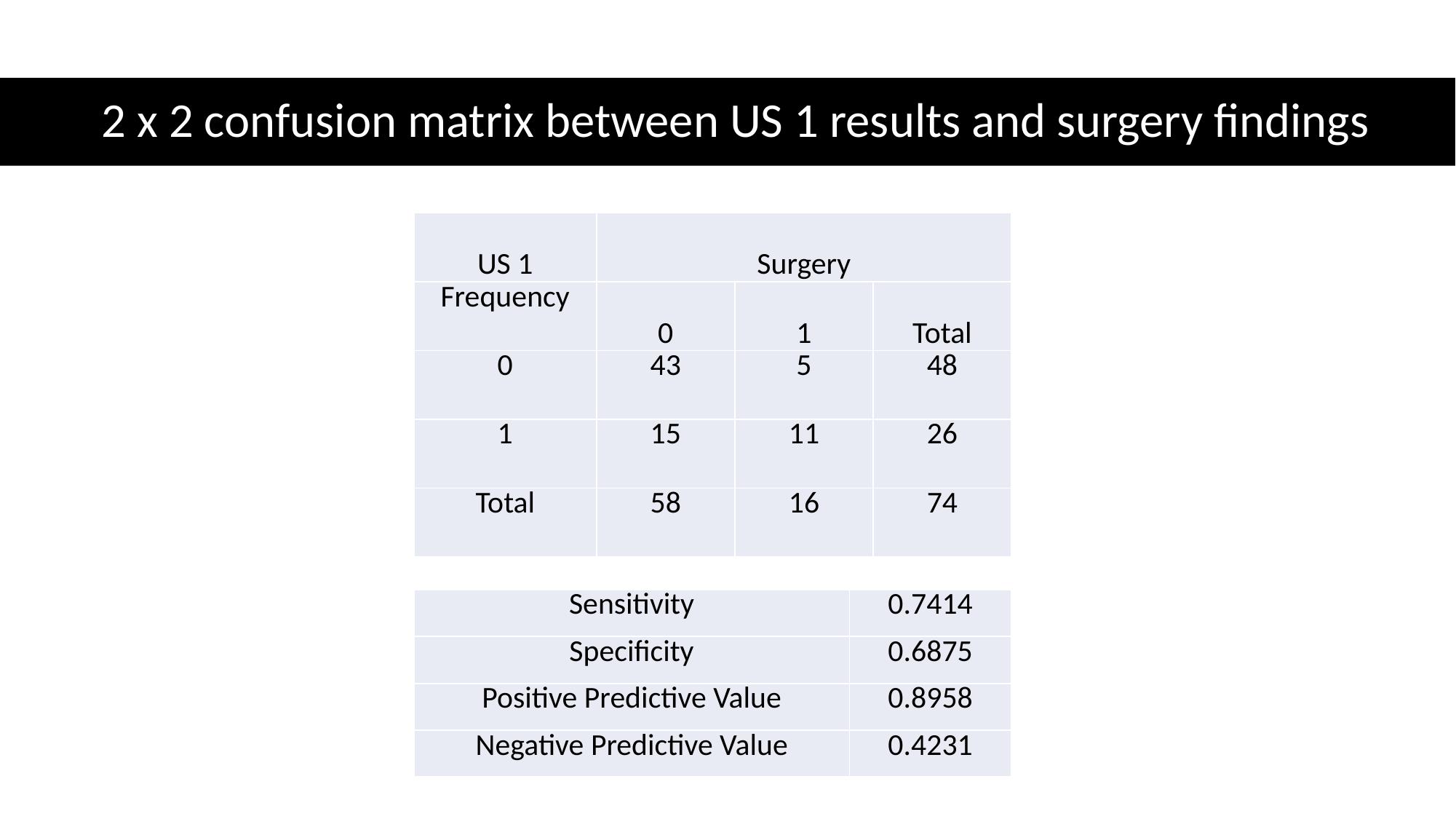

# 2 x 2 confusion matrix between US 1 results and surgery findings

| US 1 | Surgery |  |  |
| --- | --- | --- | --- |
| Frequency | 0 | 1 | Total |
| 0 | 43 | 5 | 48 |
| 1 | 15 | 11 | 26 |
| Total | 58 | 16 | 74 |
| Sensitivity | 0.7414 |
| --- | --- |
| Specificity | 0.6875 |
| Positive Predictive Value | 0.8958 |
| Negative Predictive Value | 0.4231 |